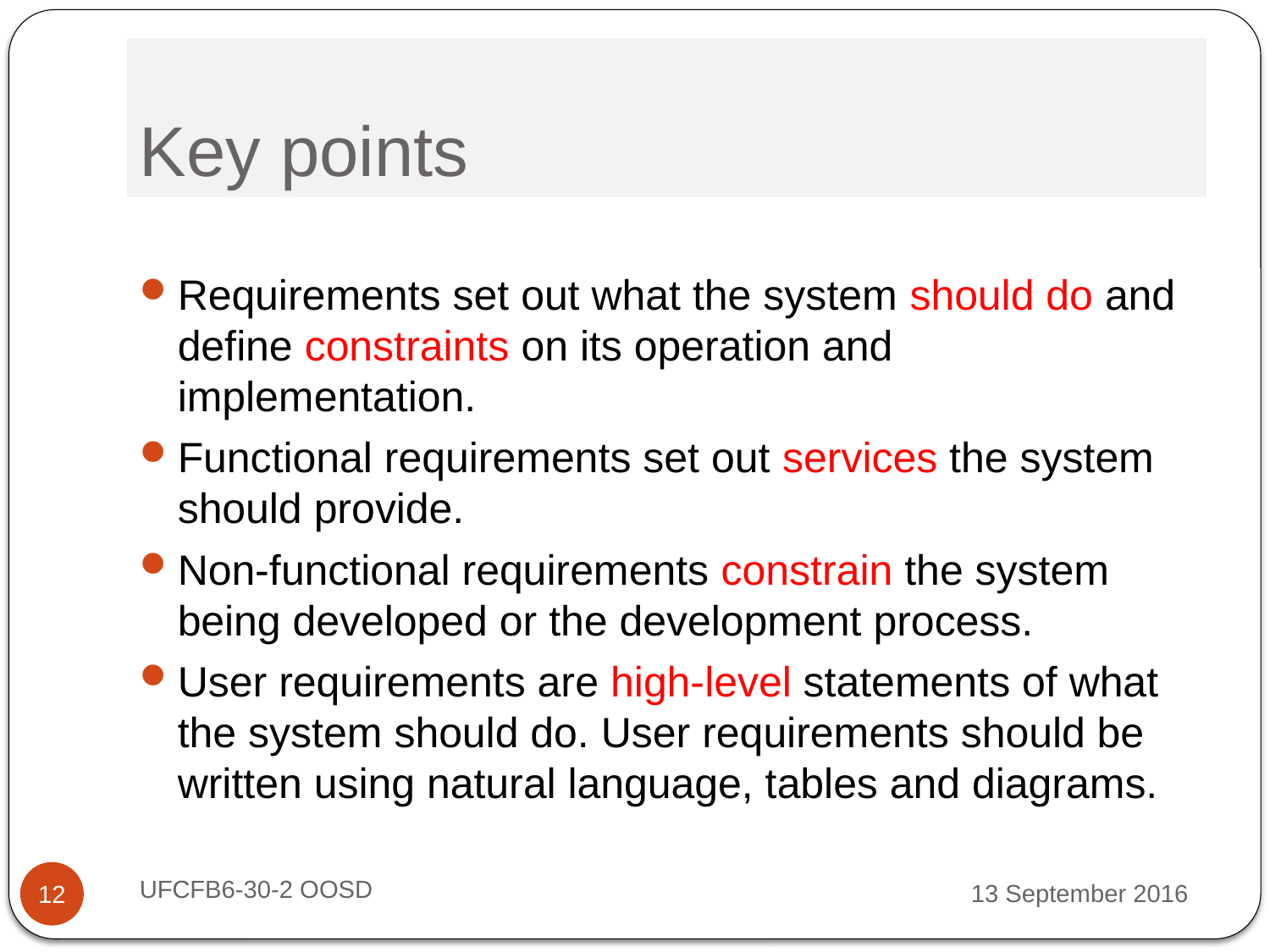

# Key points

Requirements set out what the system should do and define constraints on its operation and implementation.
Functional requirements set out services the system should provide.
Non-functional requirements constrain the system being developed or the development process.
User requirements are high-level statements of what the system should do. User requirements should be written using natural language, tables and diagrams.
UFCFB6-30-2 OOSD
13 September 2016
12